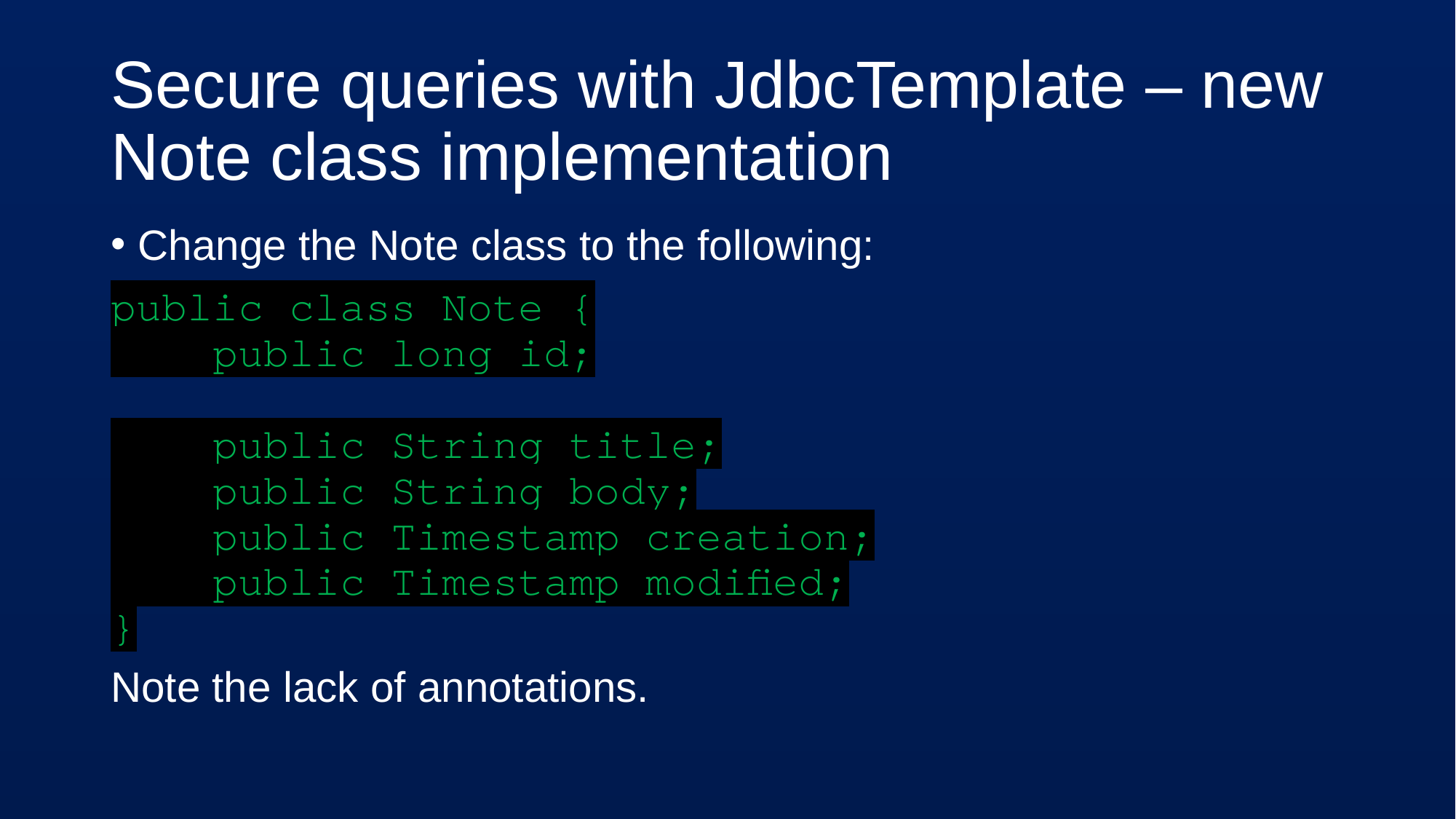

# Secure queries with JdbcTemplate – new Note class implementation
Change the Note class to the following:
public class Note {
    public long id;
    public String title;
    public String body;
    public Timestamp creation;
    public Timestamp modified;
}
Note the lack of annotations.